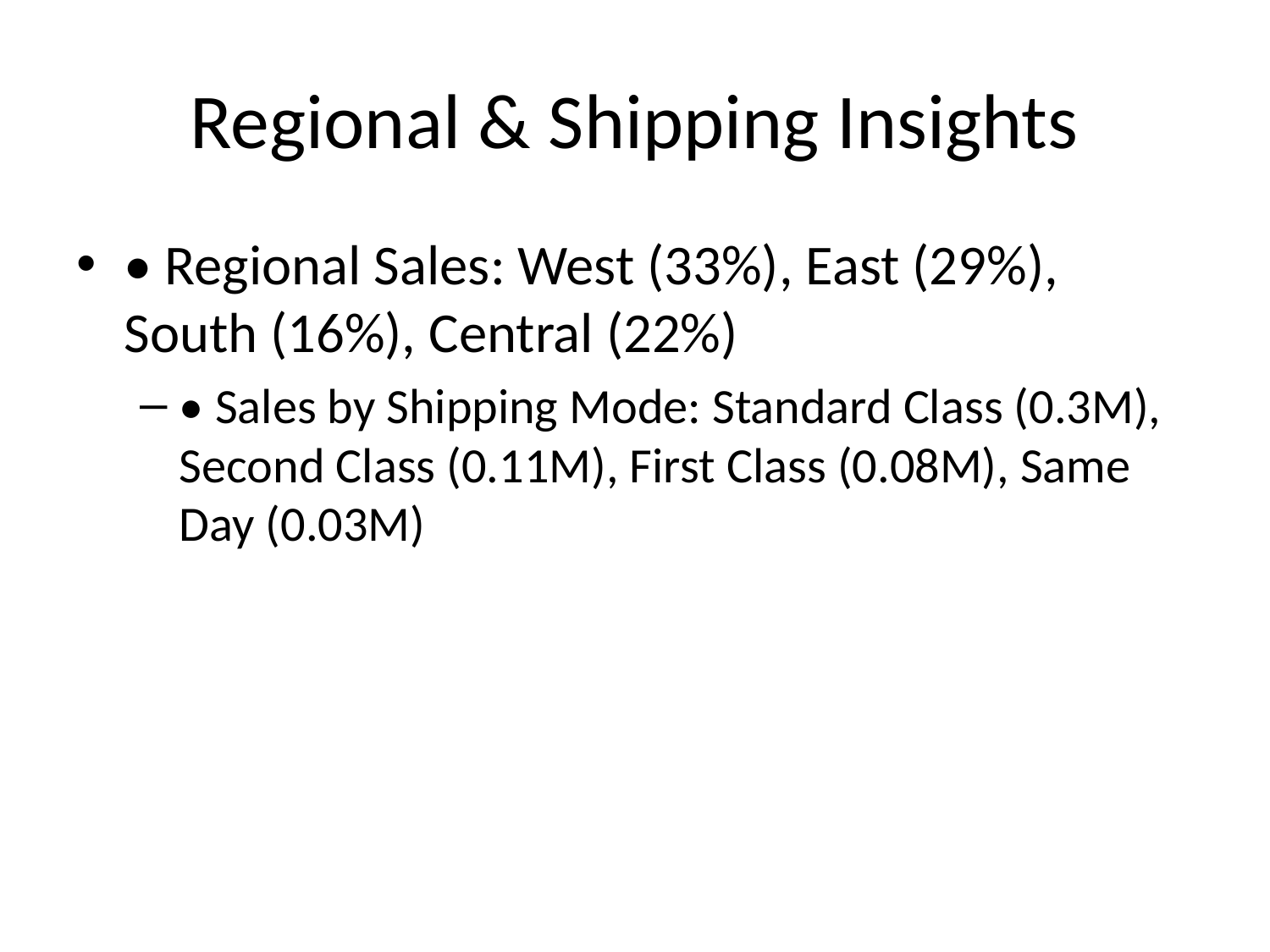

# Regional & Shipping Insights
• Regional Sales: West (33%), East (29%), South (16%), Central (22%)
• Sales by Shipping Mode: Standard Class (0.3M), Second Class (0.11M), First Class (0.08M), Same Day (0.03M)